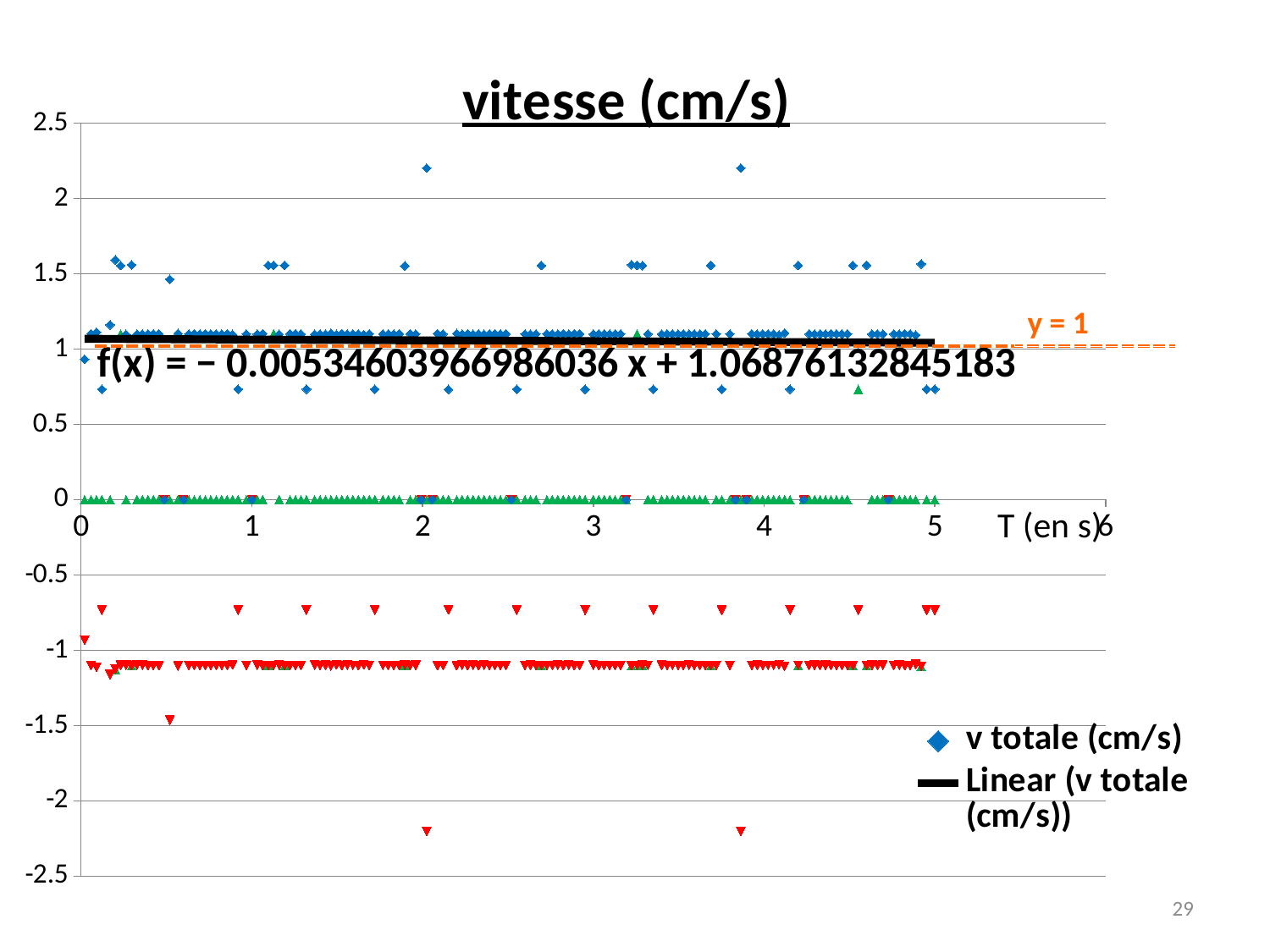

### Chart: vitesse (cm/s)

| Category | v totale (cm/s) | x'(cm/s) | y'(cm/s) |
|---|---|---|---|
y = 1
T (en s)
29